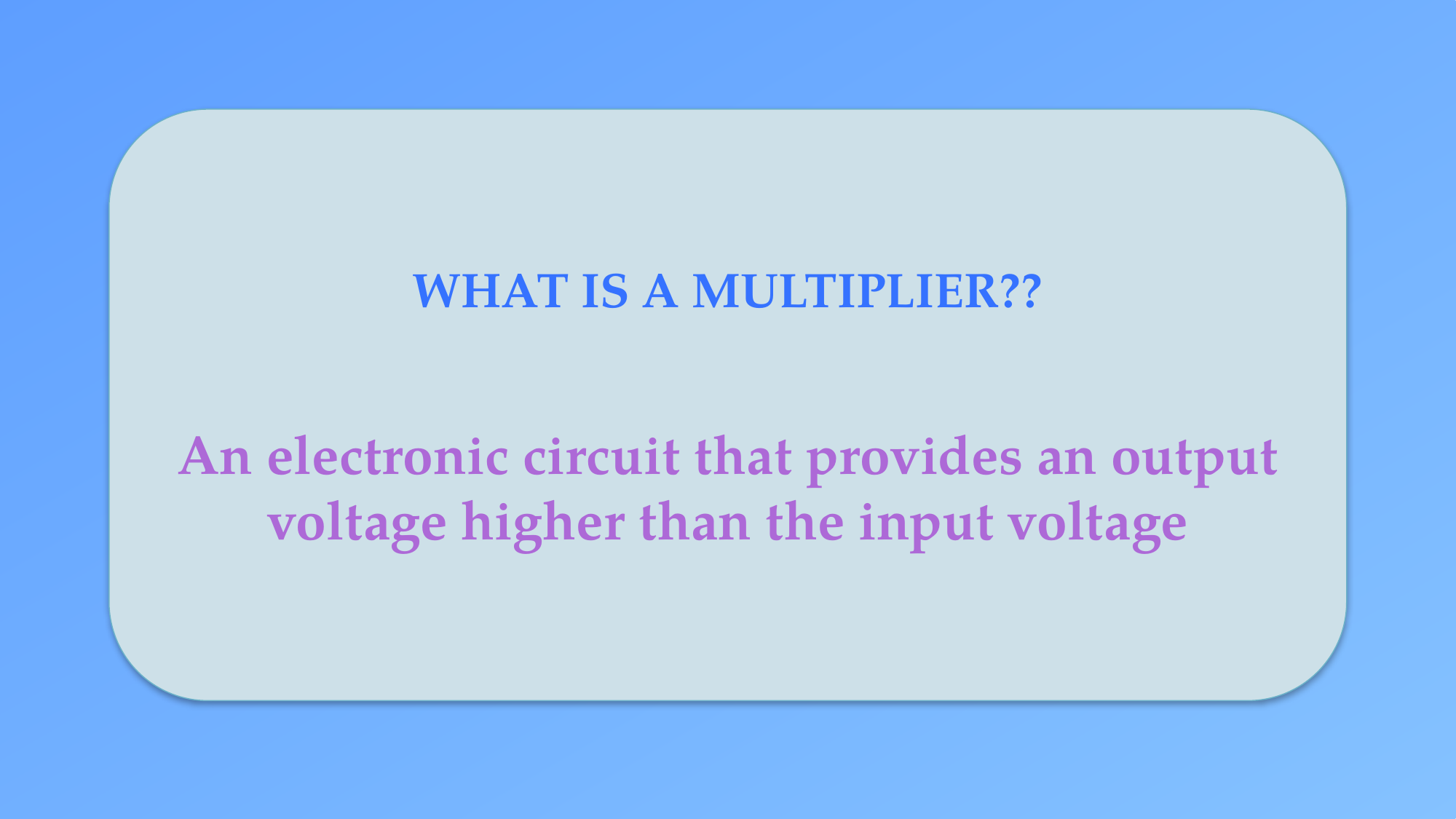

What is a multiplier??

An electronic circuit that provides an output voltage higher than the input voltage